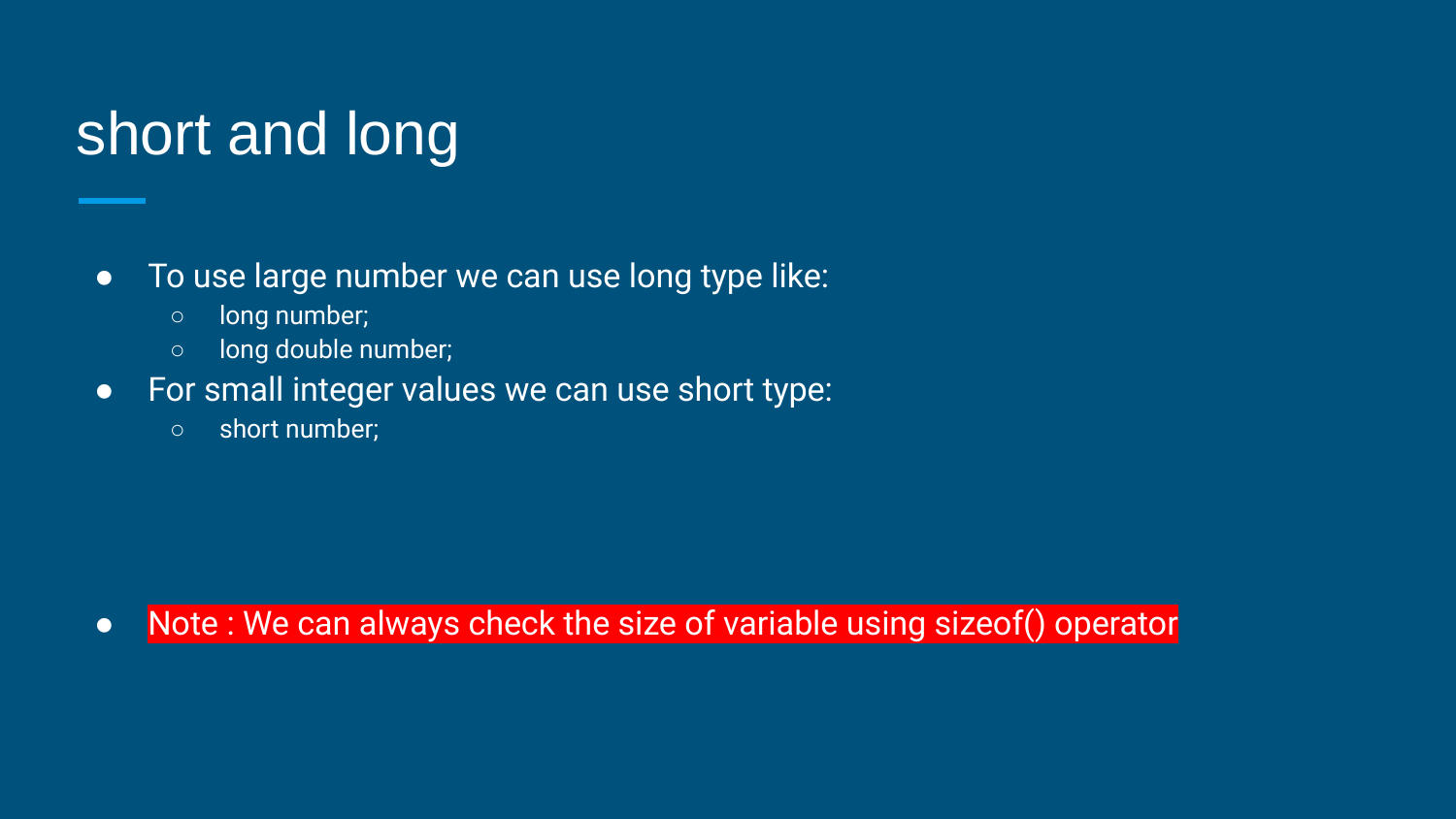

# short and long
To use large number we can use long type like:
long number;
long double number;
For small integer values we can use short type:
short number;

Note : We can always check the size of variable using sizeof() operator